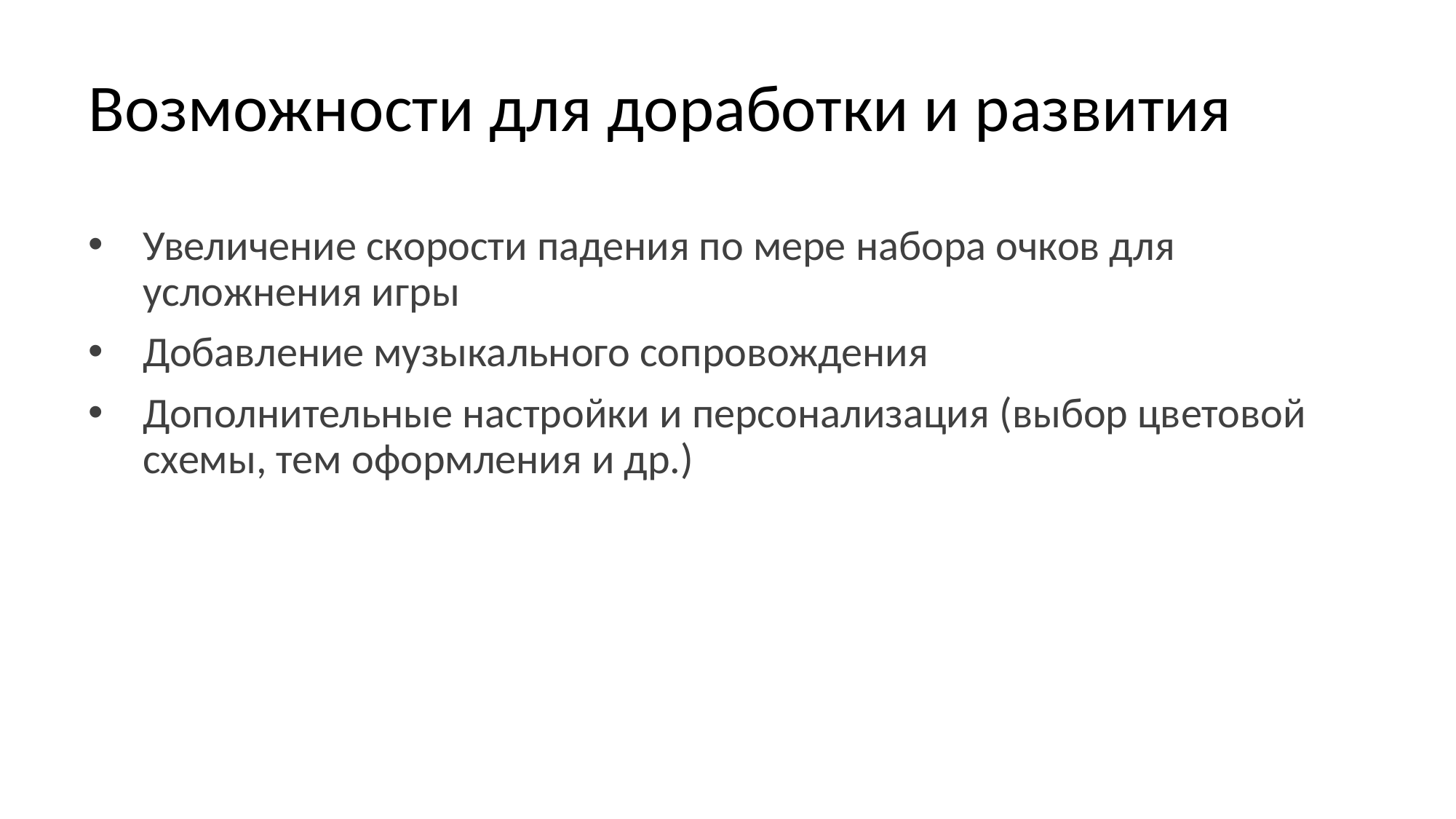

# Возможности для доработки и развития
Увеличение скорости падения по мере набора очков для усложнения игры
Добавление музыкального сопровождения
Дополнительные настройки и персонализация (выбор цветовой схемы, тем оформления и др.)